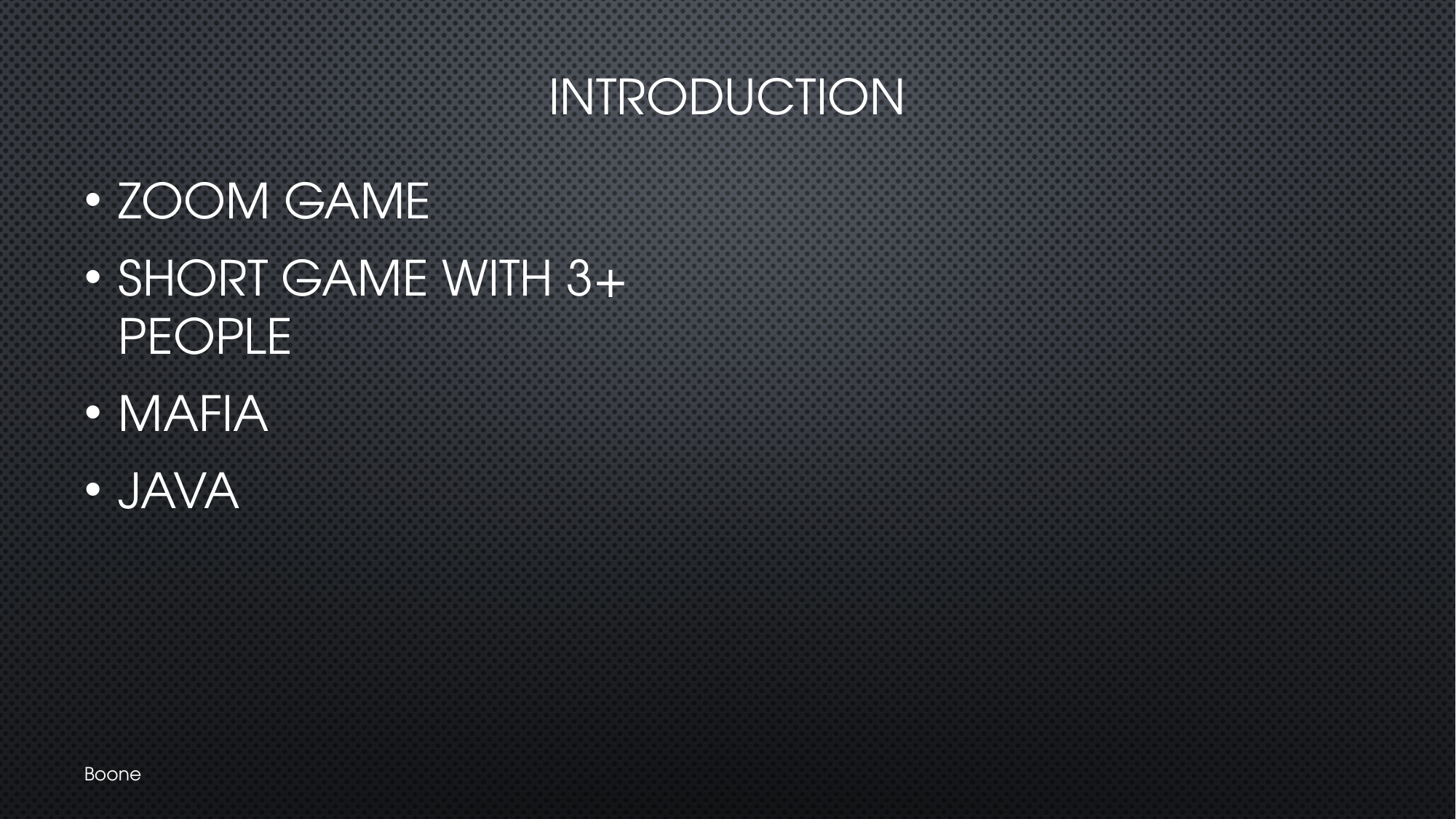

# introduction
Zoom game
Short game with 3+ people
Mafia
Java
Boone